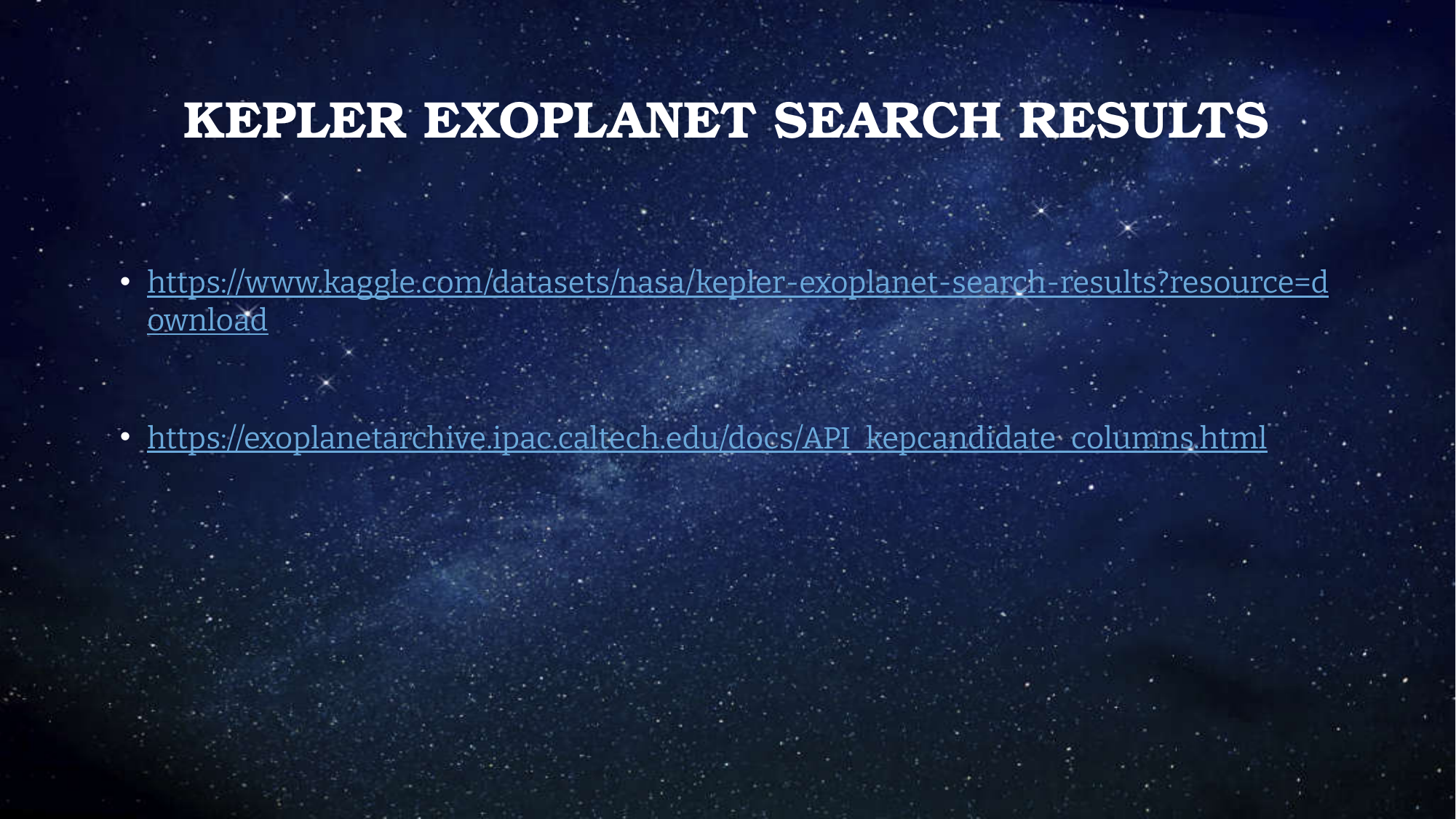

# Kepler Exoplanet Search Results
https://www.kaggle.com/datasets/nasa/kepler-exoplanet-search-results?resource=download

https://exoplanetarchive.ipac.caltech.edu/docs/API_kepcandidate_columns.html